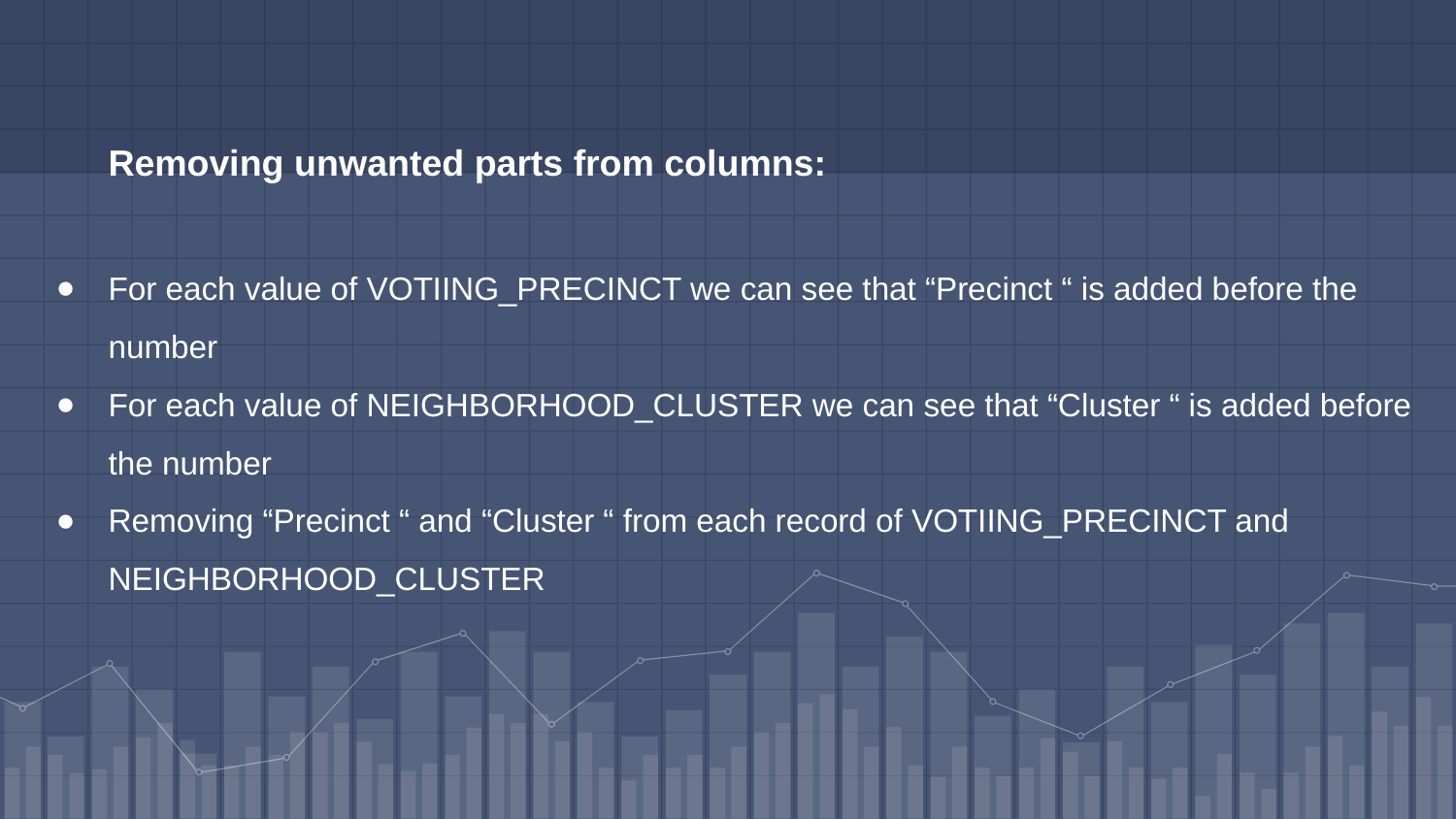

Removing unwanted parts from columns:

For each value of VOTIING_PRECINCT we can see that “Precinct “ is added before the number
For each value of NEIGHBORHOOD_CLUSTER we can see that “Cluster “ is added before the number
Removing “Precinct “ and “Cluster “ from each record of VOTIING_PRECINCT and NEIGHBORHOOD_CLUSTER